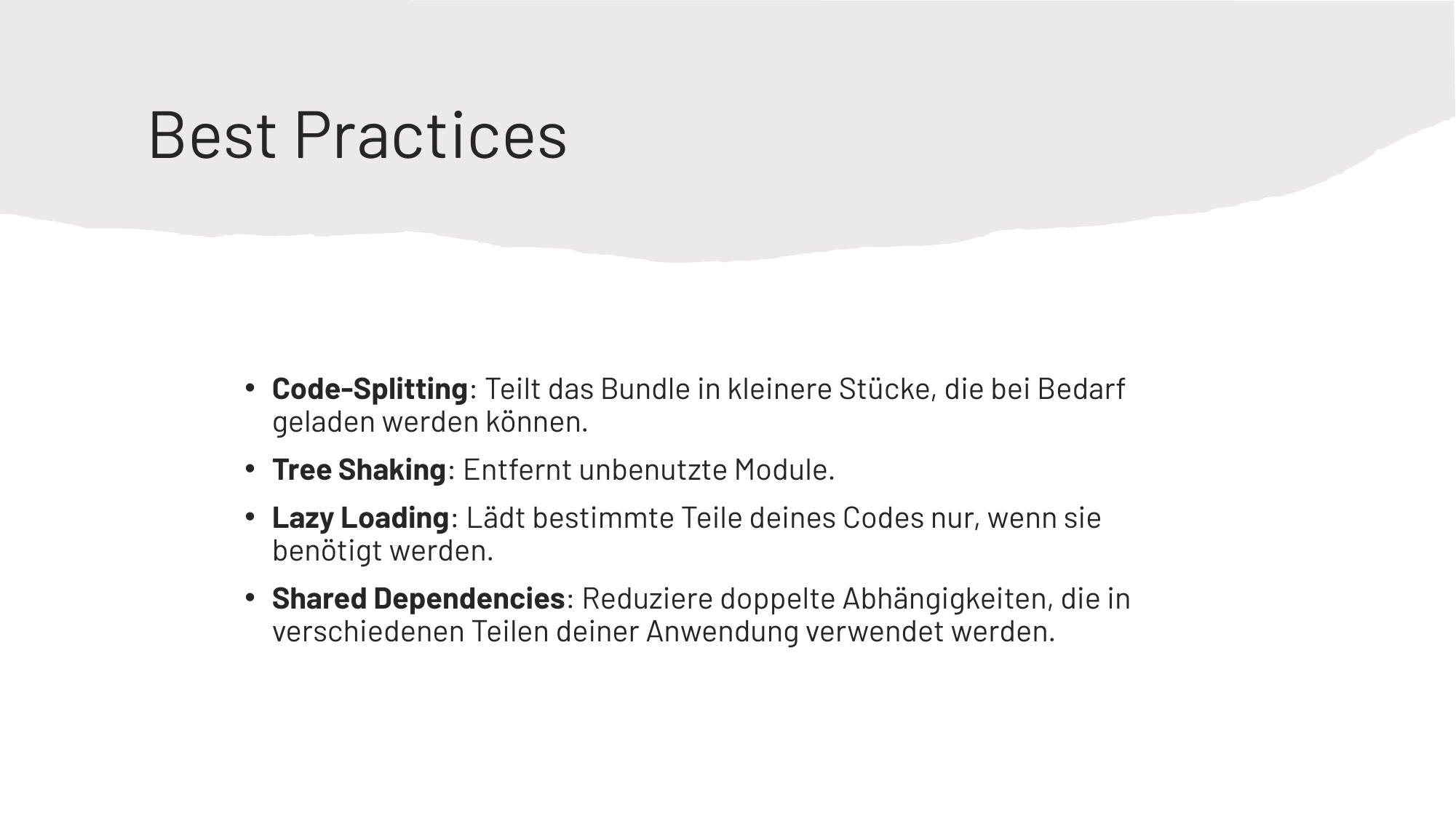

# Best Practices
Code-Splitting: Teilt das Bundle in kleinere Stücke, die bei Bedarf geladen werden können.
Tree Shaking: Entfernt unbenutzte Module.
Lazy Loading: Lädt bestimmte Teile deines Codes nur, wenn sie benötigt werden.
Shared Dependencies: Reduziere doppelte Abhängigkeiten, die in verschiedenen Teilen deiner Anwendung verwendet werden.